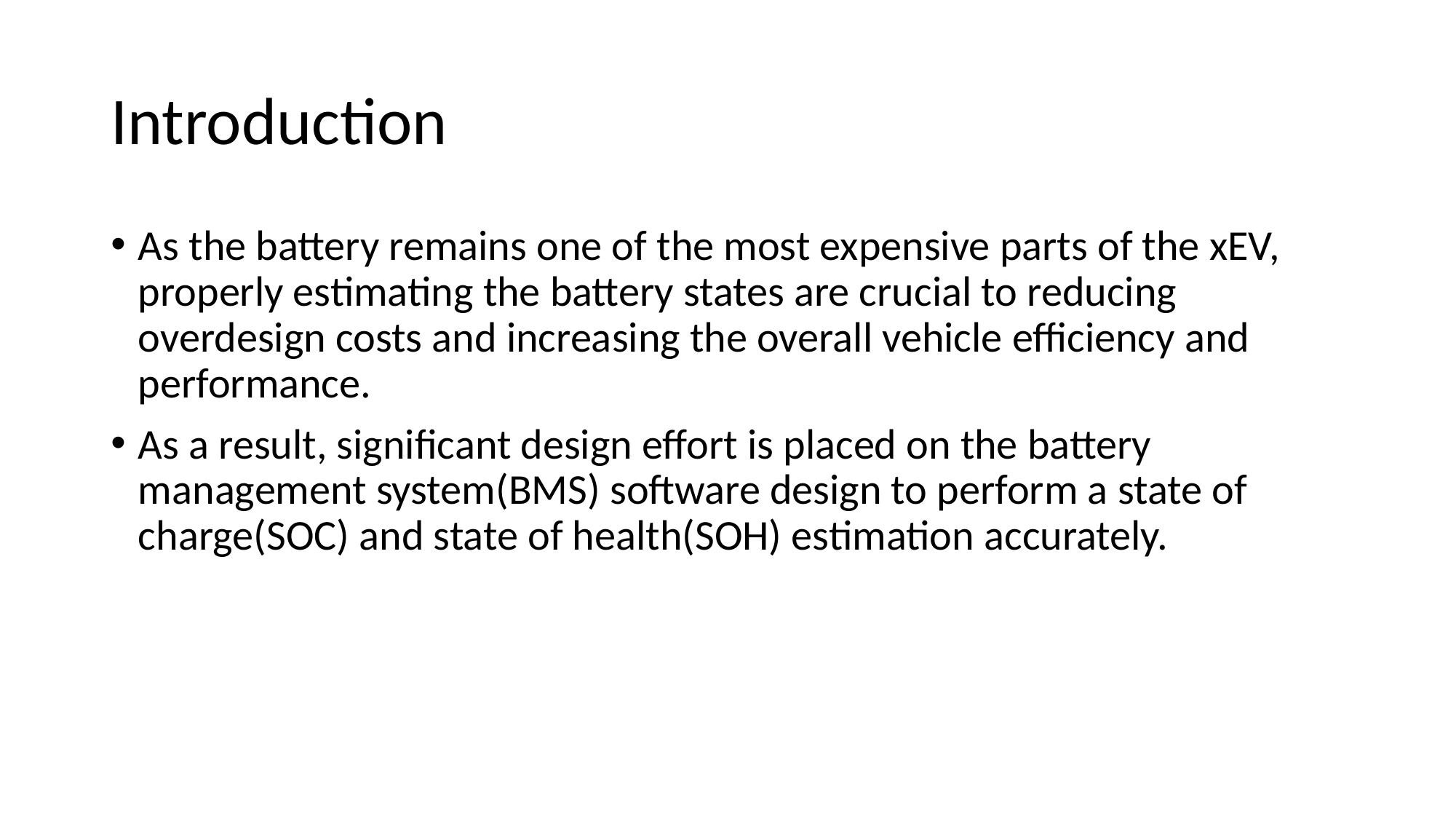

# Introduction
As the battery remains one of the most expensive parts of the xEV, properly estimating the battery states are crucial to reducing overdesign costs and increasing the overall vehicle efficiency and performance.
As a result, significant design effort is placed on the battery management system(BMS) software design to perform a state of charge(SOC) and state of health(SOH) estimation accurately.